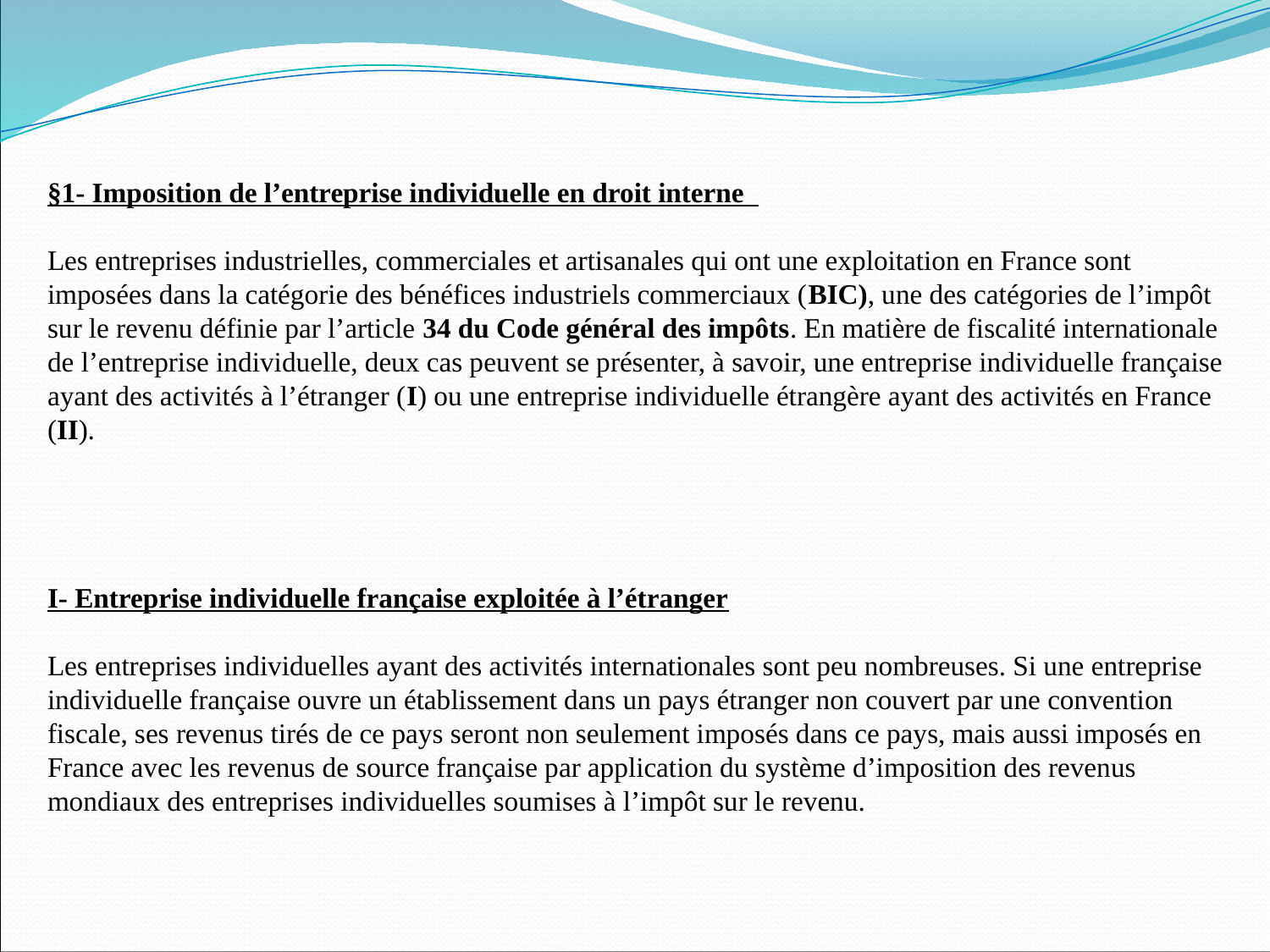

§1- Imposition de l’entreprise individuelle en droit interne

Les entreprises industrielles, commerciales et artisanales qui ont une exploitation en France sont imposées dans la catégorie des bénéfices industriels commerciaux (BIC), une des catégories de l’impôt sur le revenu définie par l’article 34 du Code général des impôts. En matière de fiscalité internationale de l’entreprise individuelle, deux cas peuvent se présenter, à savoir, une entreprise individuelle française ayant des activités à l’étranger (I) ou une entreprise individuelle étrangère ayant des activités en France (II).

I- Entreprise individuelle française exploitée à l’étranger

Les entreprises individuelles ayant des activités internationales sont peu nombreuses. Si une entreprise individuelle française ouvre un établissement dans un pays étranger non couvert par une convention fiscale, ses revenus tirés de ce pays seront non seulement imposés dans ce pays, mais aussi imposés en France avec les revenus de source française par application du système d’imposition des revenus mondiaux des entreprises individuelles soumises à l’impôt sur le revenu.